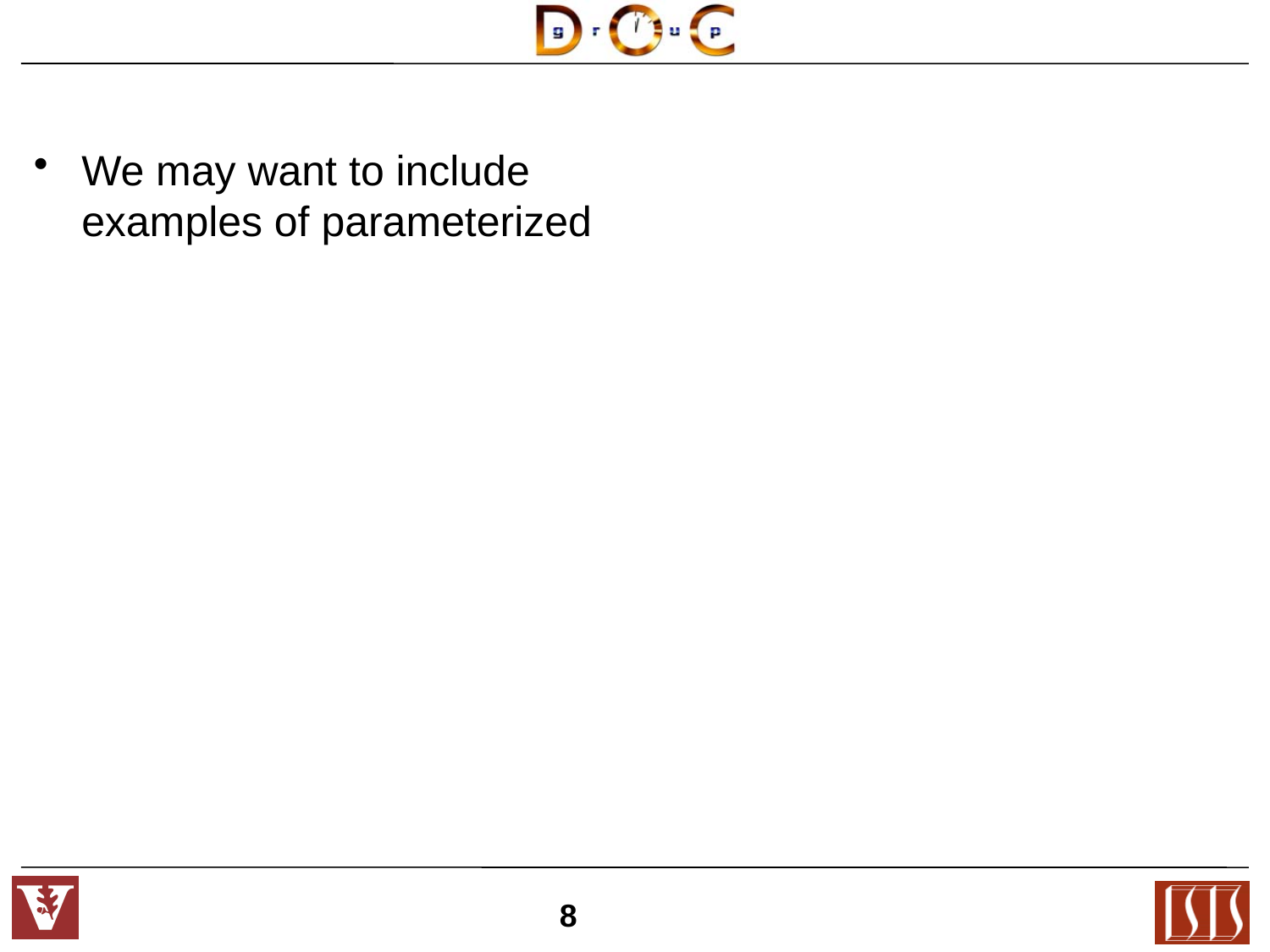

#
We may want to include examples of parameterized